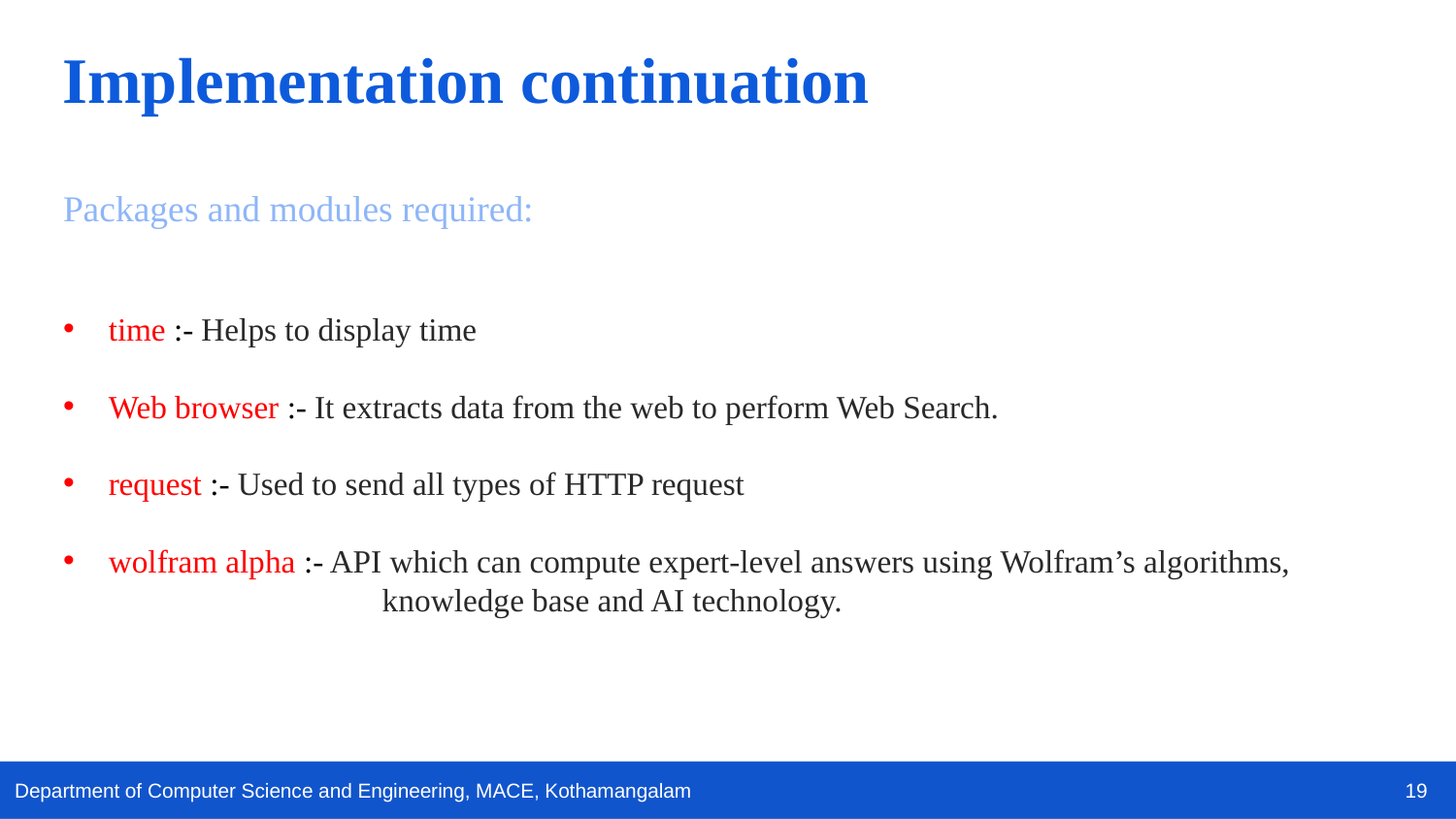

Implementation continuation

Packages and modules required:

time :- Helps to display time

Web browser :- It extracts data from the web to perform Web Search.

request :- Used to send all types of HTTP request

wolfram alpha :- API which can compute expert-level answers using Wolfram’s algorithms, 	                knowledge base and AI technology.
19